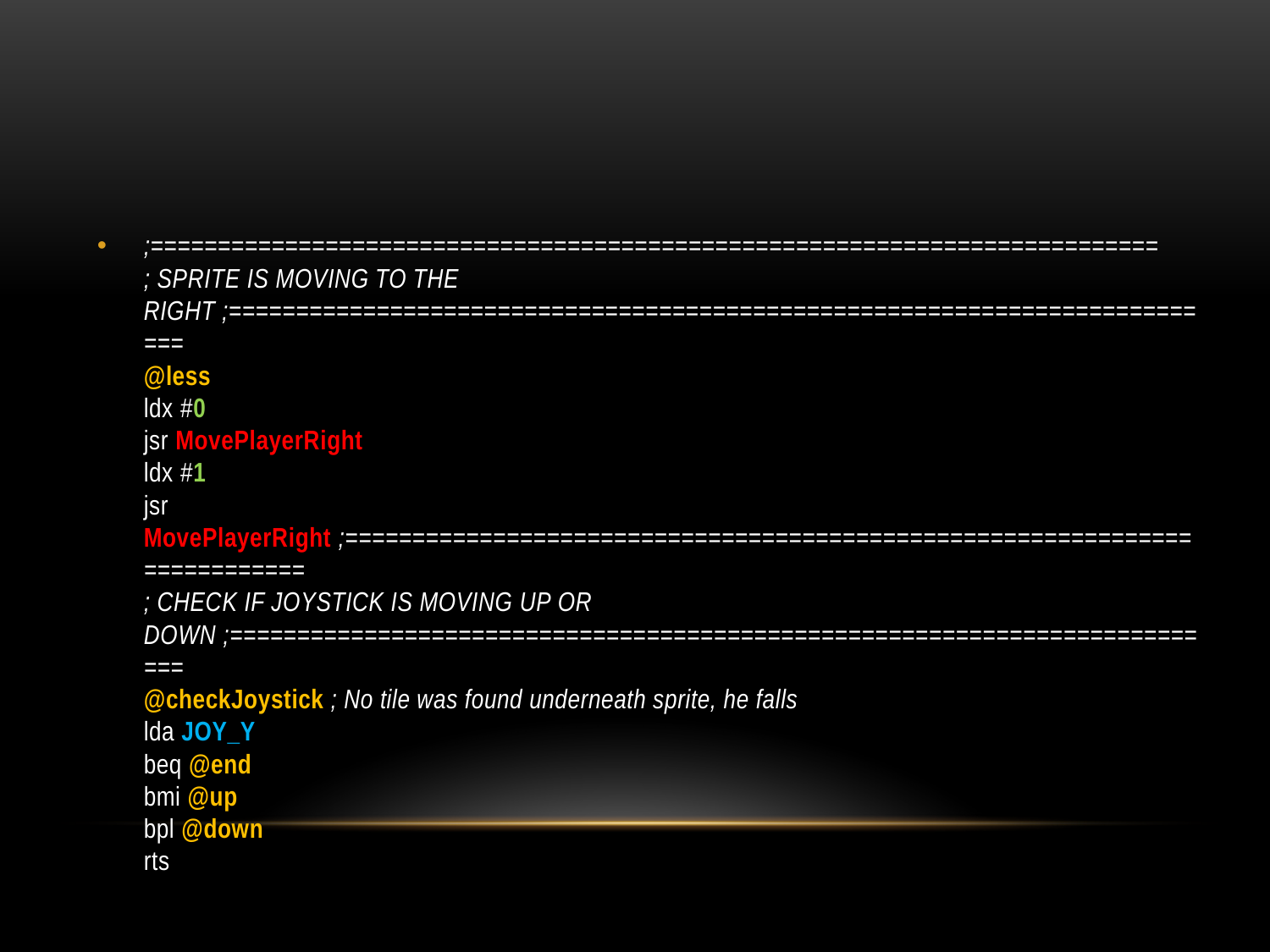

#
;===========================================================================
; SPRITE IS MOVING TO THE RIGHT ;===========================================================================
@less
ldx #0
jsr MovePlayerRight
ldx #1
jsr MovePlayerRight ;===========================================================================
; CHECK IF JOYSTICK IS MOVING UP OR DOWN ;===========================================================================
@checkJoystick ; No tile was found underneath sprite, he falls
lda JOY_Y
beq @end
bmi @up
bpl @down
rts